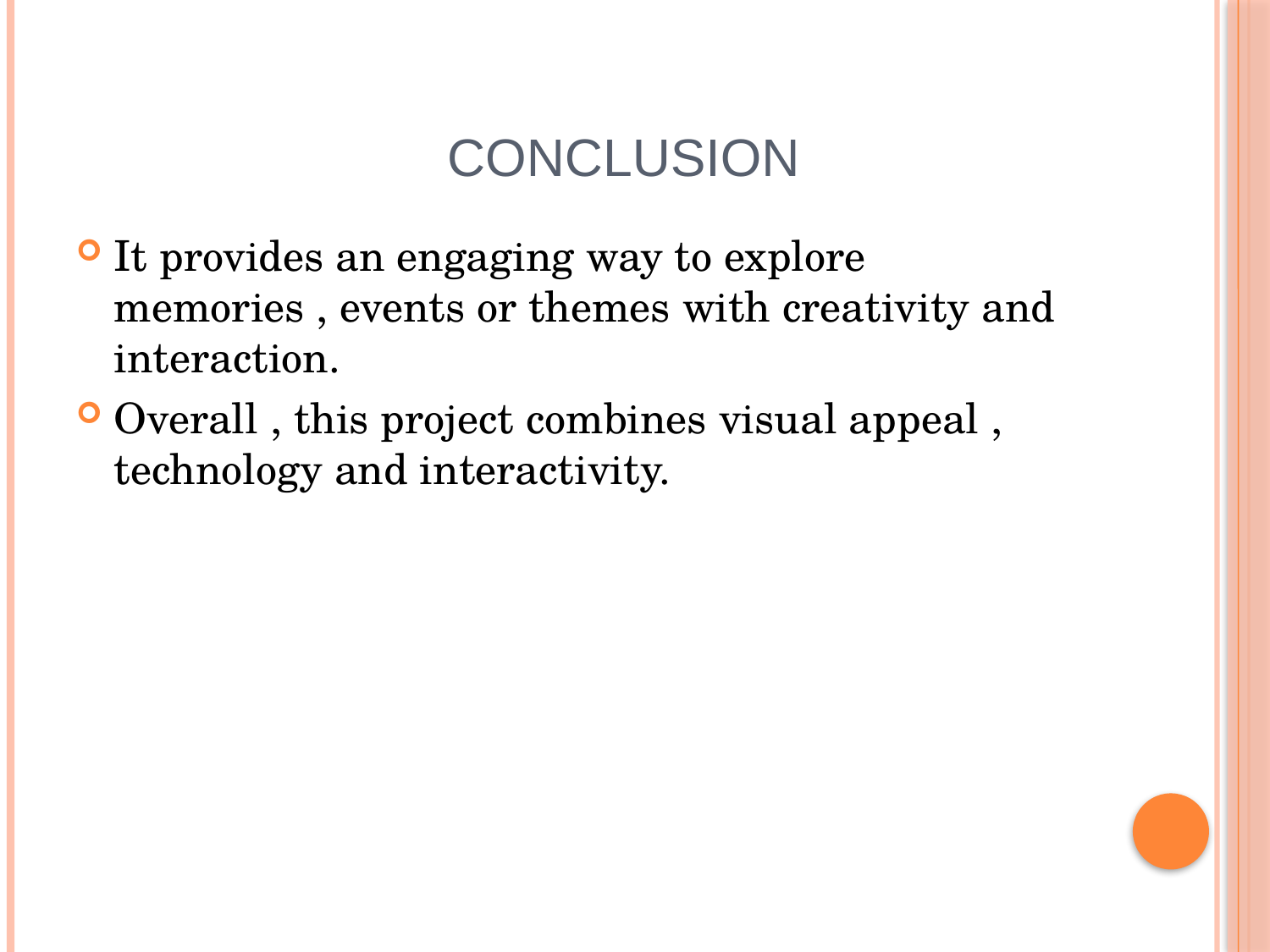

# CONCLUSION
It provides an engaging way to explore memories , events or themes with creativity and interaction.
Overall , this project combines visual appeal , technology and interactivity.